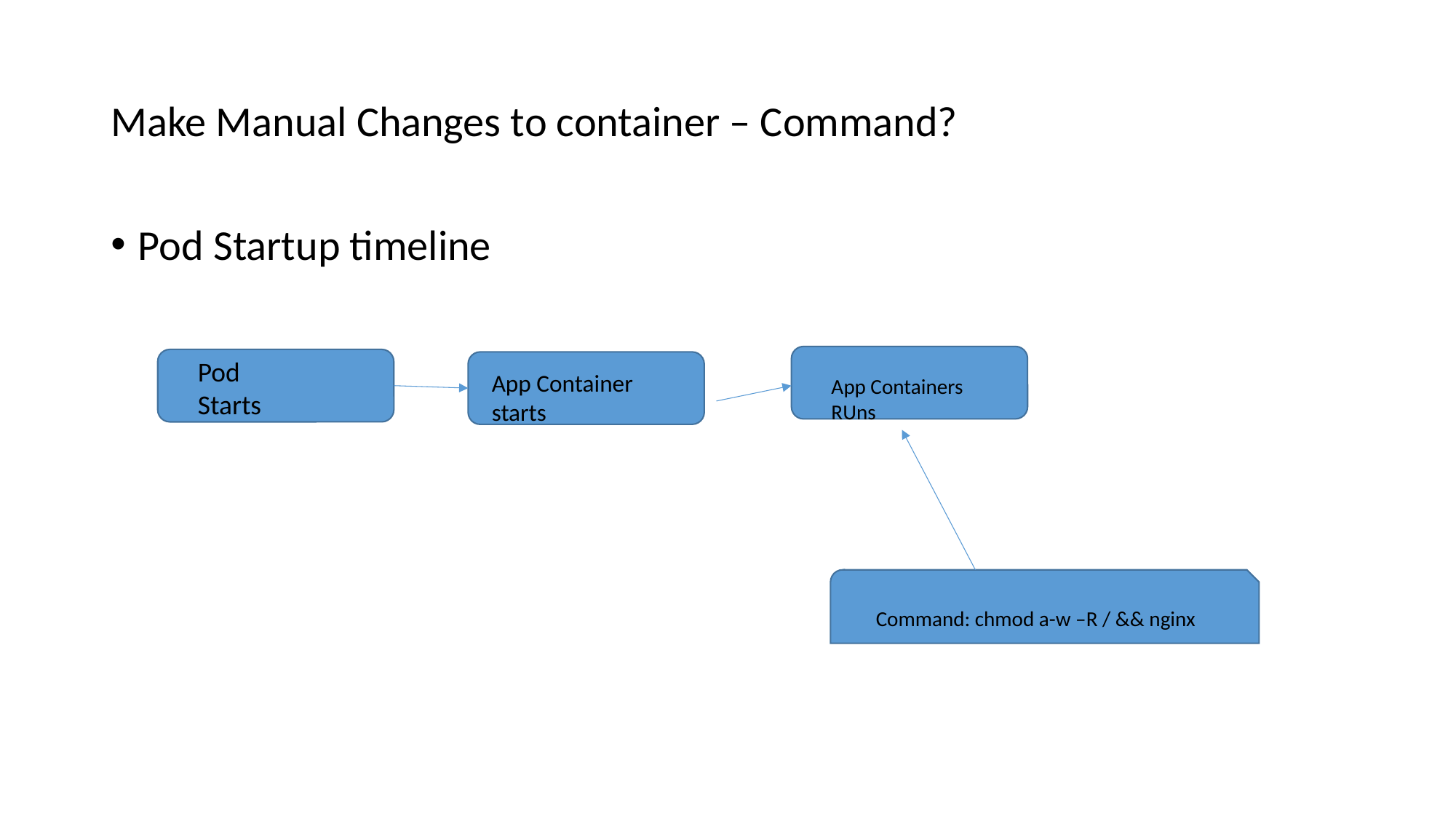

# Make Manual Changes to container – Command?
Pod Startup timeline

Pod
Starts

App Container
starts
App Containers
RUns

Command: chmod a-w –R / && nginx